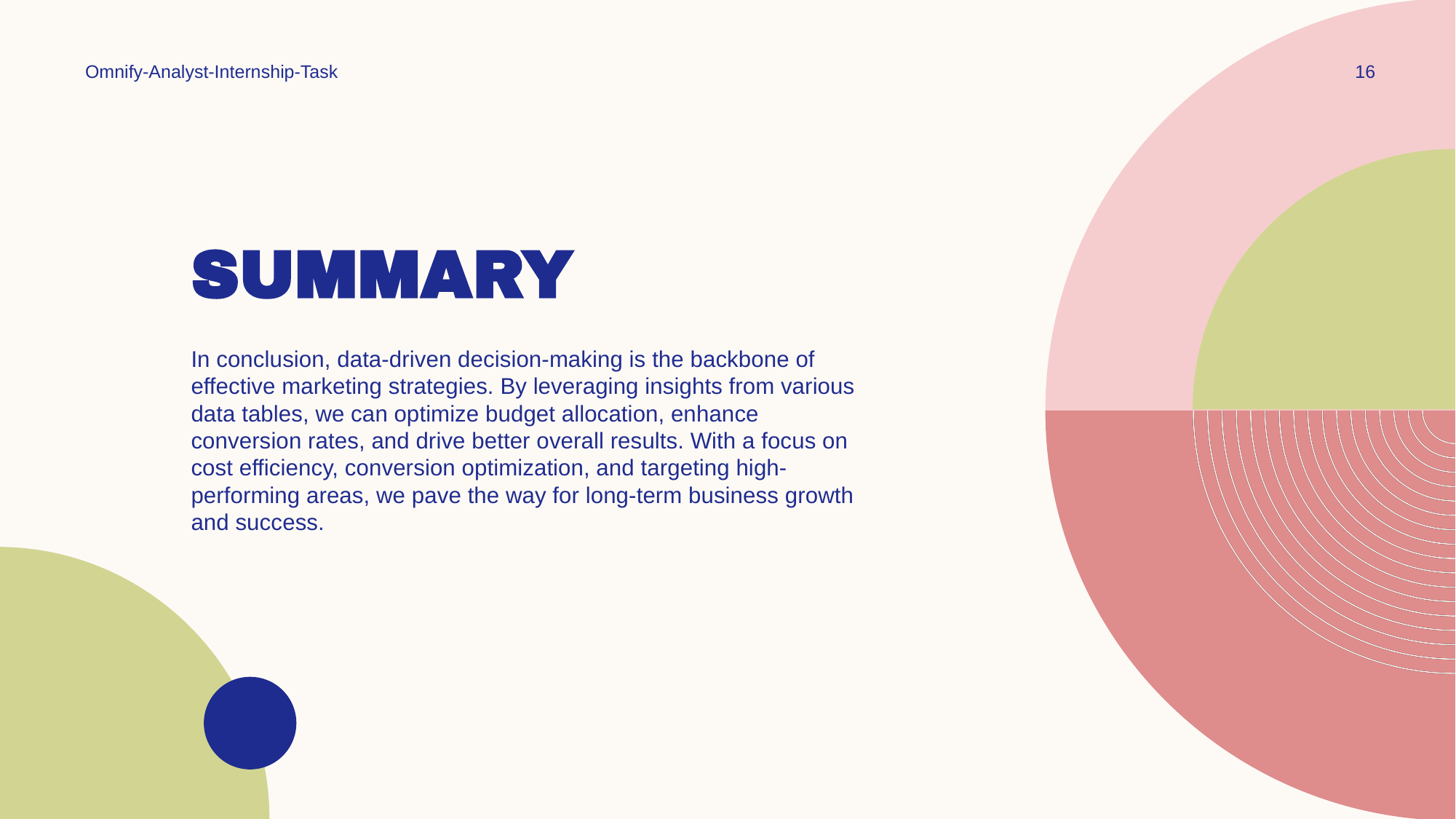

Omnify-Analyst-Internship-Task
16
# SUMMARY
In conclusion, data-driven decision-making is the backbone of effective marketing strategies. By leveraging insights from various data tables, we can optimize budget allocation, enhance conversion rates, and drive better overall results. With a focus on cost efficiency, conversion optimization, and targeting high-performing areas, we pave the way for long-term business growth and success.